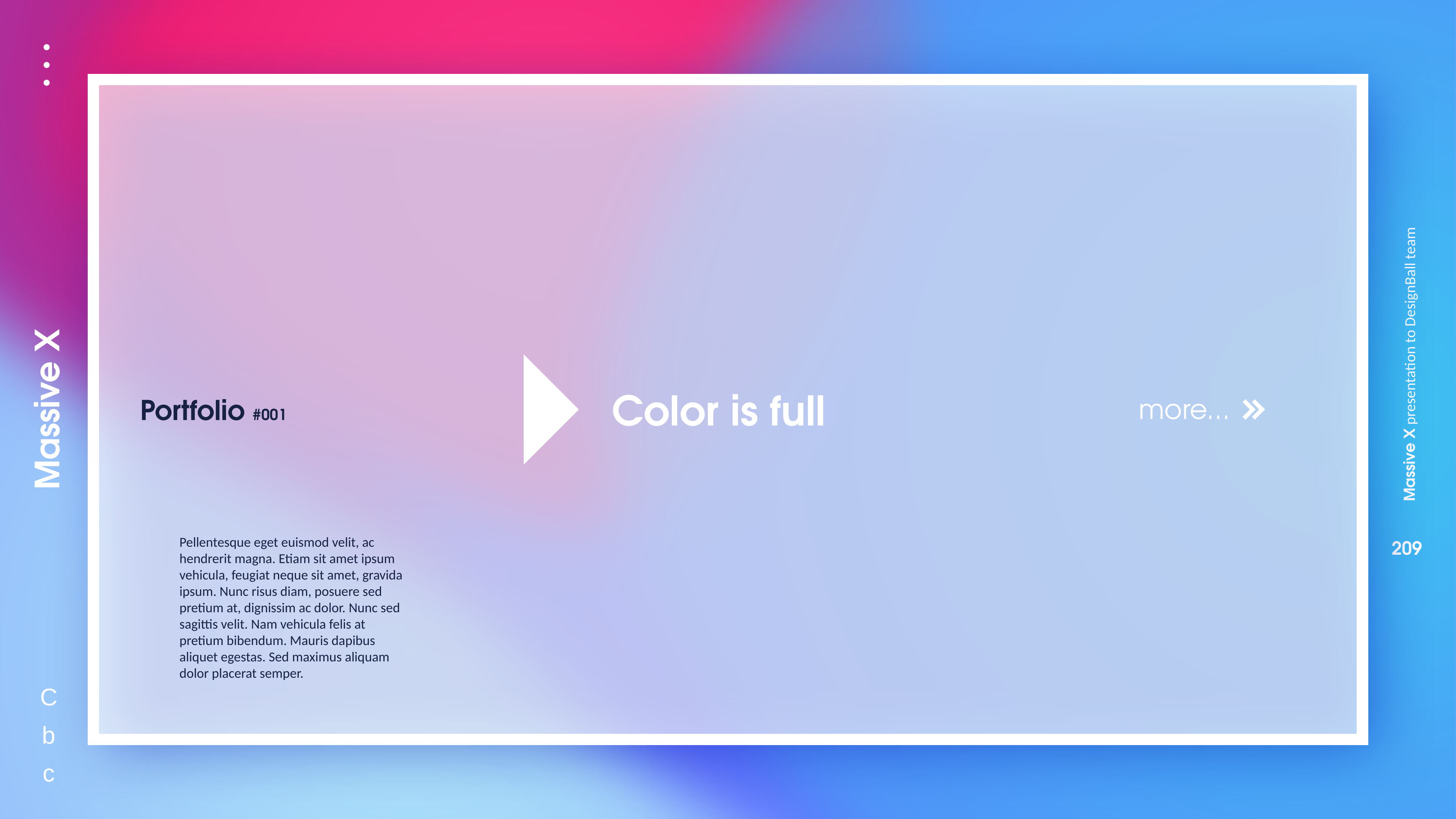

Color is full
more…
Portfolio #001

Pellentesque eget euismod velit, ac hendrerit magna. Etiam sit amet ipsum vehicula, feugiat neque sit amet, gravida ipsum. Nunc risus diam, posuere sed pretium at, dignissim ac dolor. Nunc sed sagittis velit. Nam vehicula felis at pretium bibendum. Mauris dapibus aliquet egestas. Sed maximus aliquam dolor placerat semper.